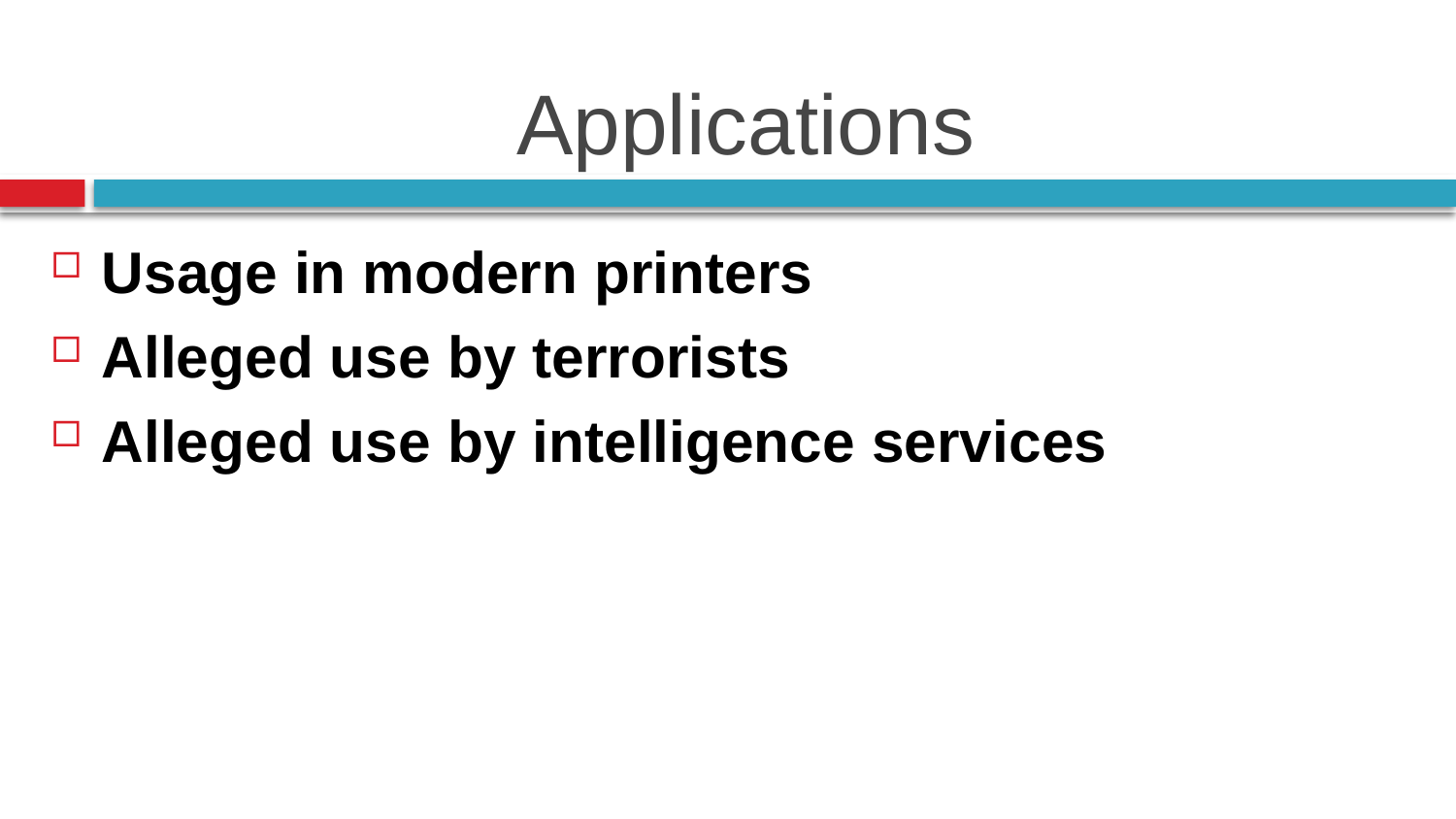

# Applications
Usage in modern printers
Alleged use by terrorists
Alleged use by intelligence services